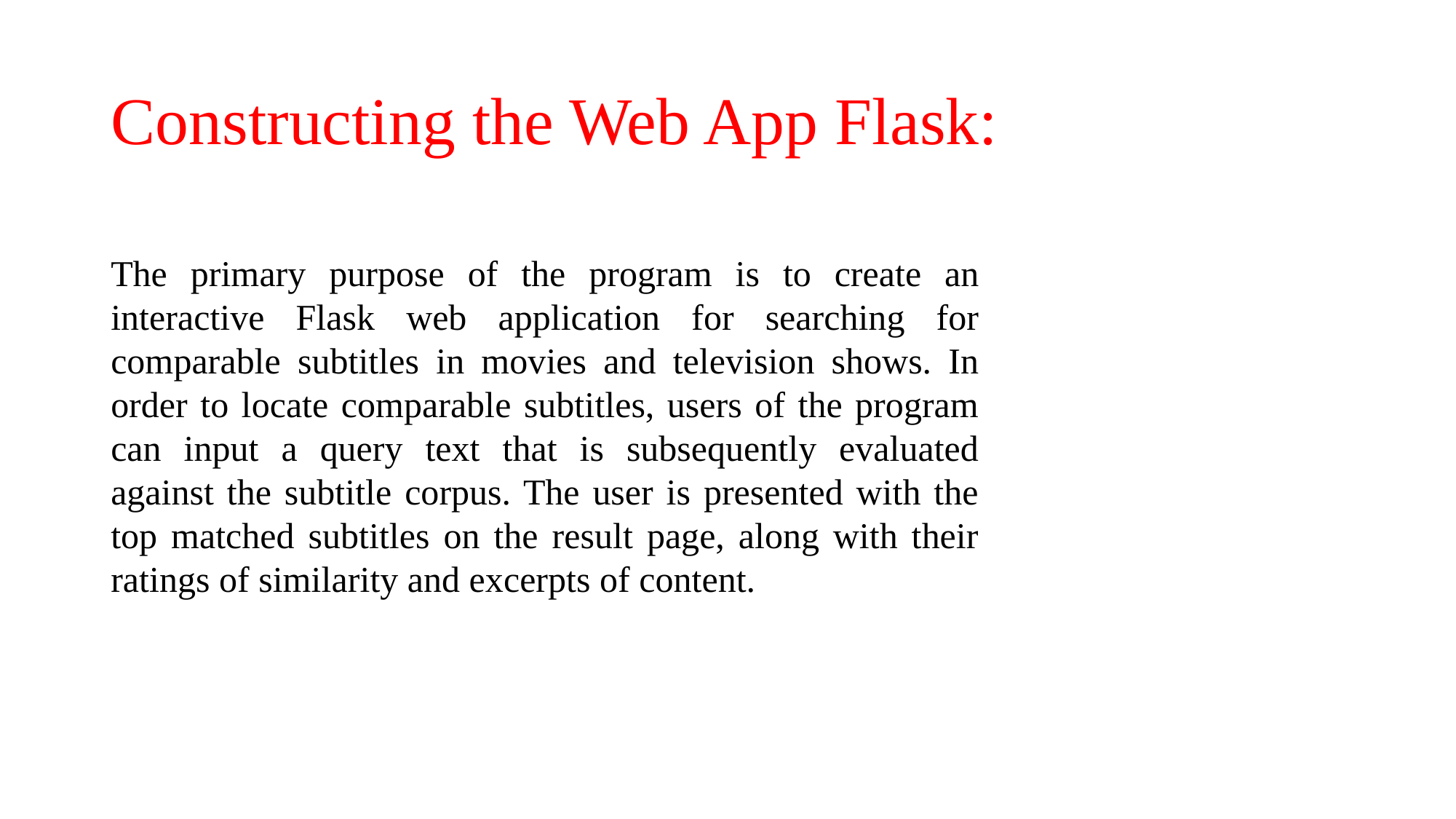

# Constructing the Web App Flask:
The primary purpose of the program is to create an interactive Flask web application for searching for comparable subtitles in movies and television shows. In order to locate comparable subtitles, users of the program can input a query text that is subsequently evaluated against the subtitle corpus. The user is presented with the top matched subtitles on the result page, along with their ratings of similarity and excerpts of content.